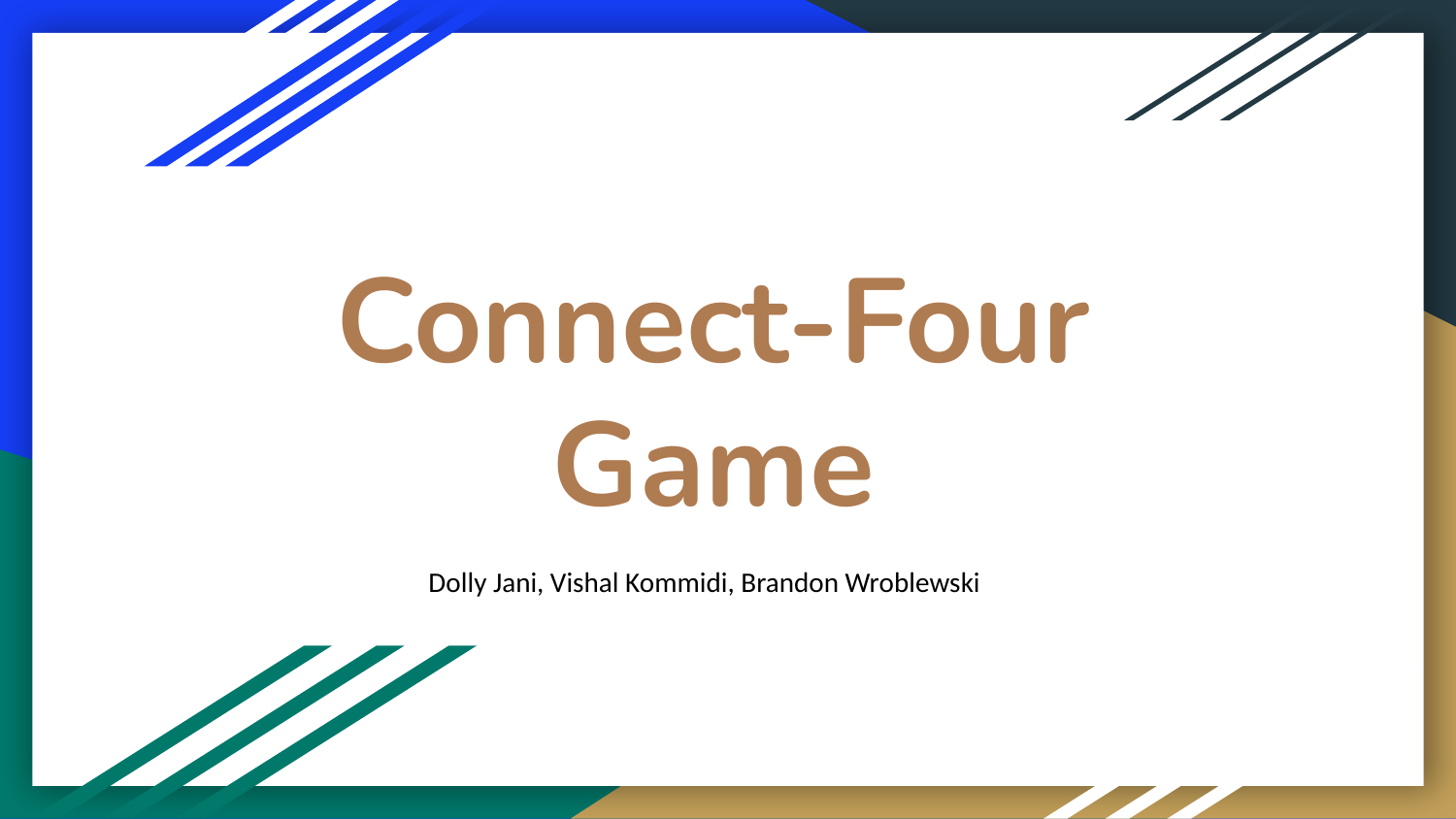

# Connect-Four
Game
Dolly Jani, Vishal Kommidi, Brandon Wroblewski